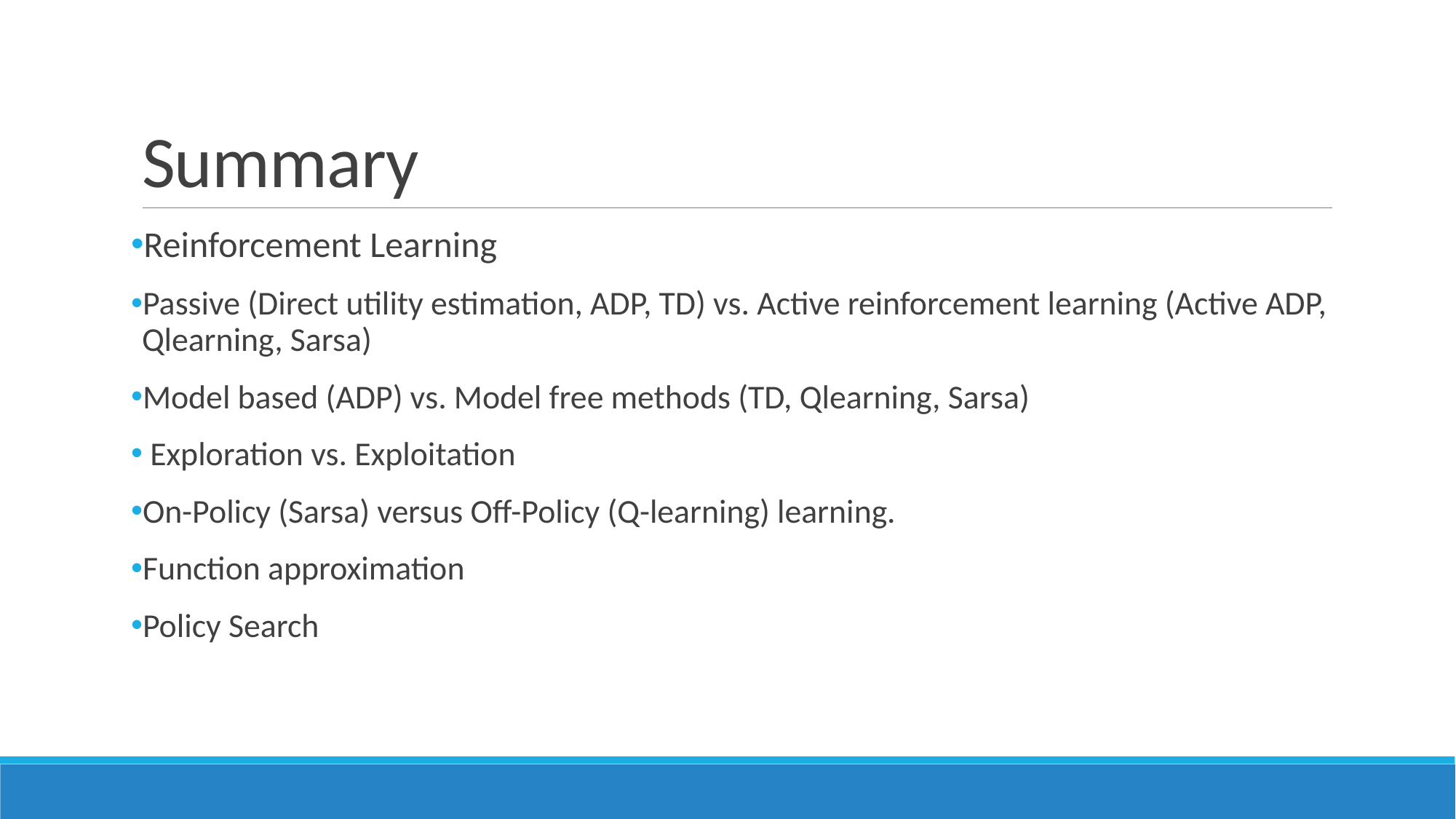

# Summary
Reinforcement Learning
Passive (Direct utility estimation, ADP, TD) vs. Active reinforcement learning (Active ADP, Qlearning, Sarsa)
Model based (ADP) vs. Model free methods (TD, Qlearning, Sarsa)
 Exploration vs. Exploitation
On-Policy (Sarsa) versus Off-Policy (Q-learning) learning.
Function approximation
Policy Search